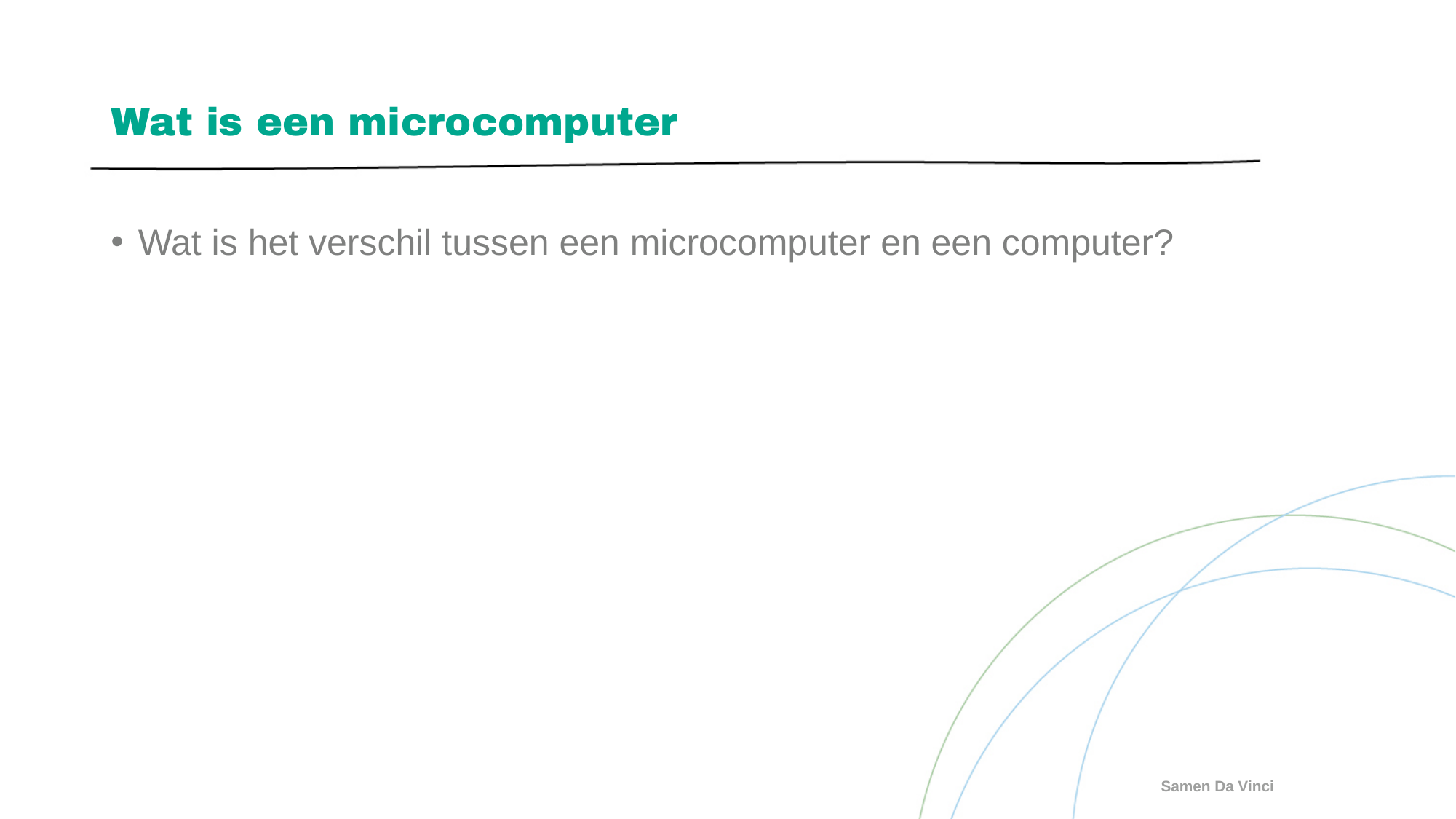

# Wat is een microcomputer
Wat is het verschil tussen een microcomputer en een computer?